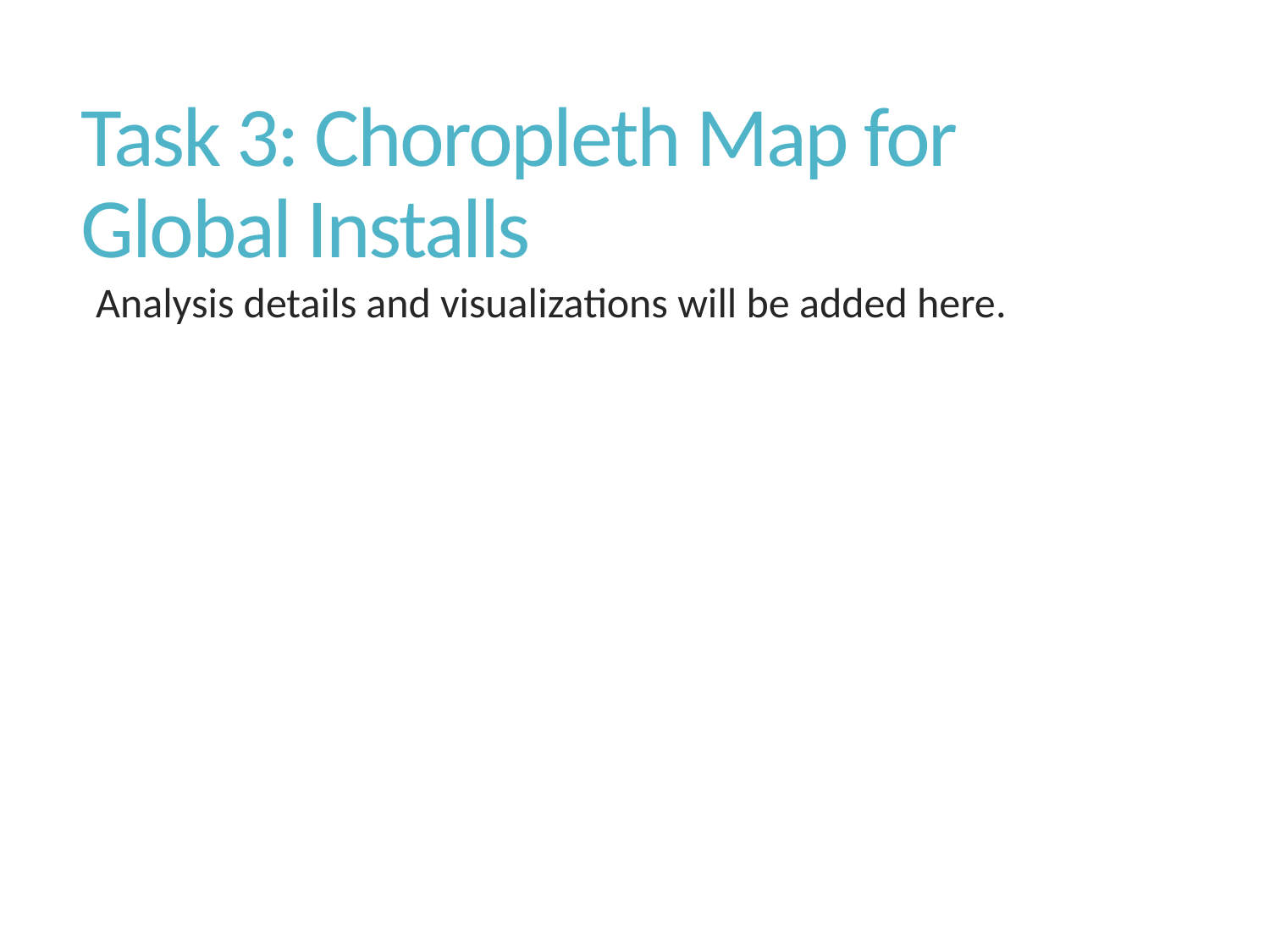

# Task 3: Choropleth Map for Global Installs
Analysis details and visualizations will be added here.